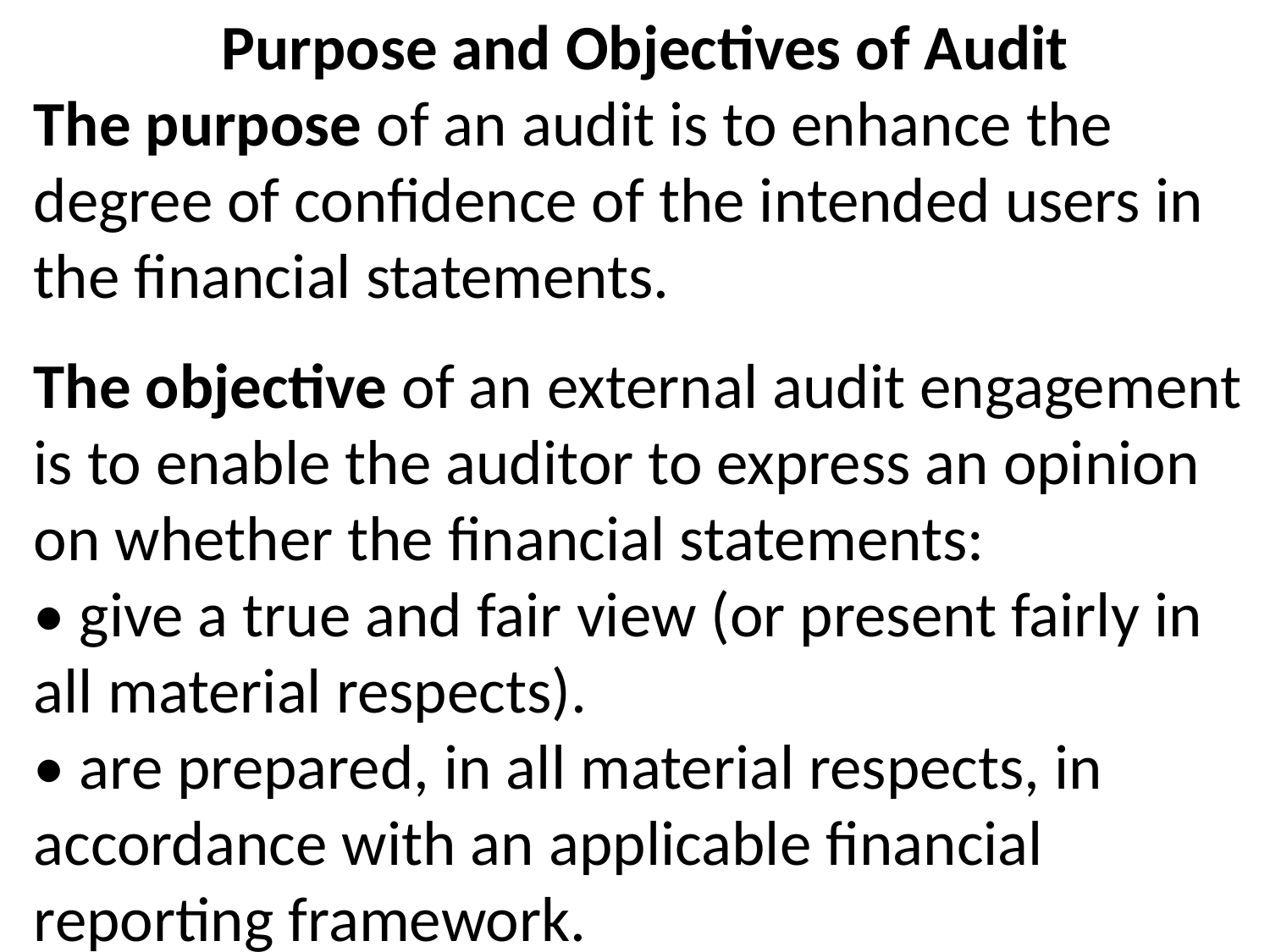

Purpose and Objectives of Audit
The purpose of an audit is to enhance the degree of confidence of the intended users in the financial statements.

The objective of an external audit engagement is to enable the auditor to express an opinion on whether the financial statements:
• give a true and fair view (or present fairly in all material respects).
• are prepared, in all material respects, in accordance with an applicable financial reporting framework.